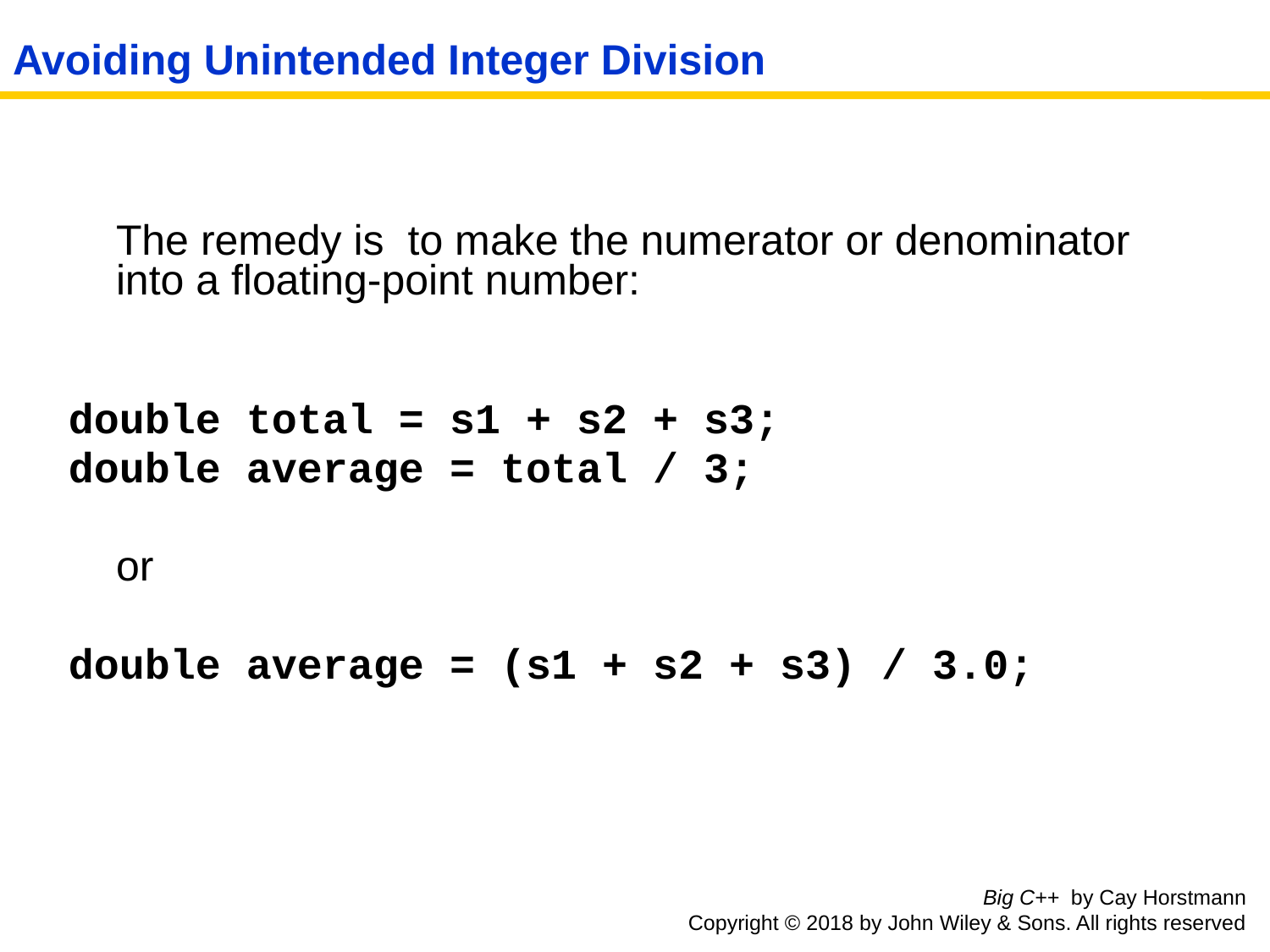

Avoiding Unintended Integer Division

	The remedy is  to make the numerator or denominator into a floating-point number:

double total = s1 + s2 + s3;
double average = total / 3;

	or

double average = (s1 + s2 + s3) / 3.0;
Big C++  by Cay Horstmann
Copyright © 2018 by John Wiley & Sons. All rights reserved